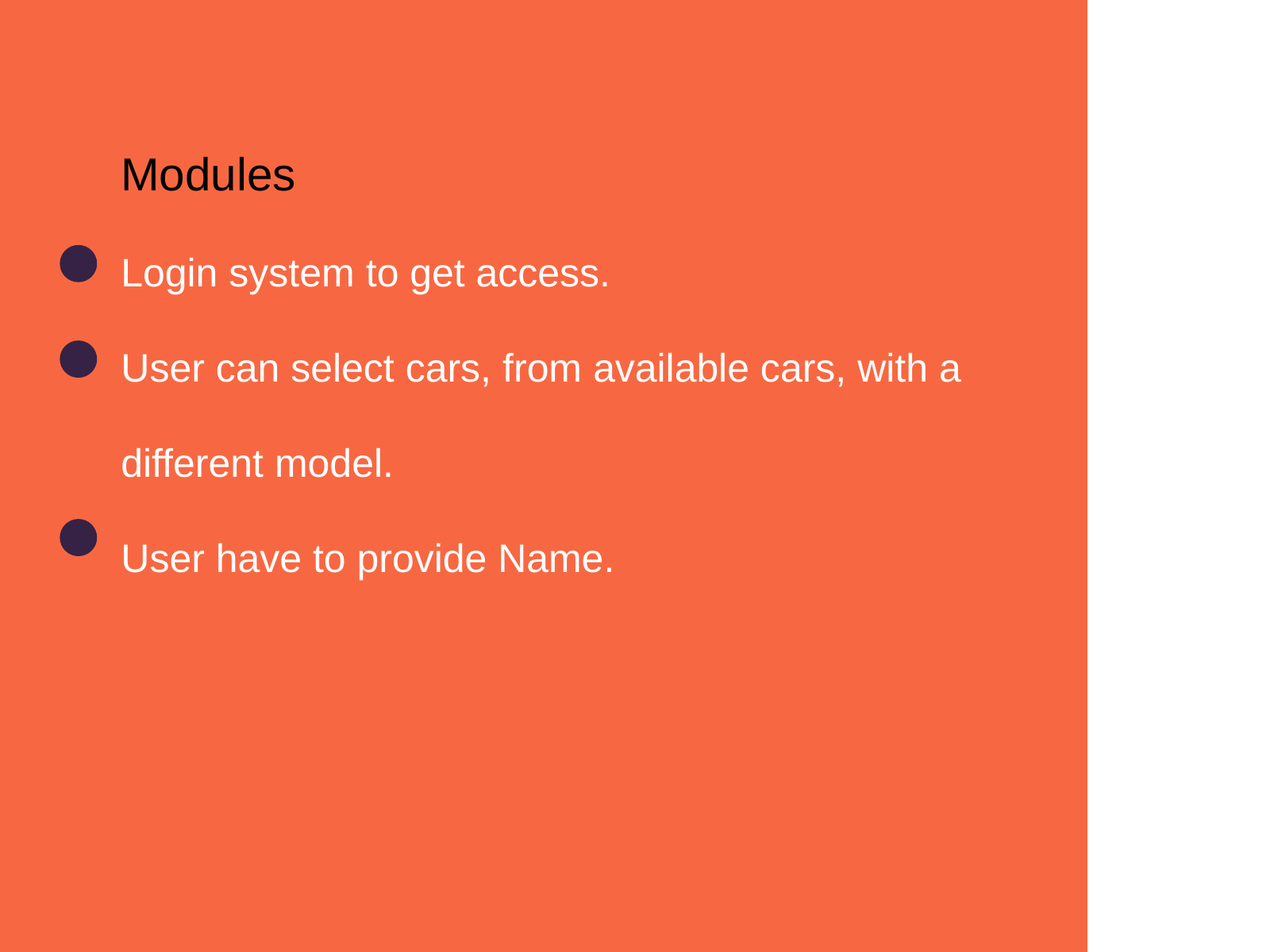

Modules
Login system to get access.
User can select cars, from available cars, with a different model.
User have to provide Name.